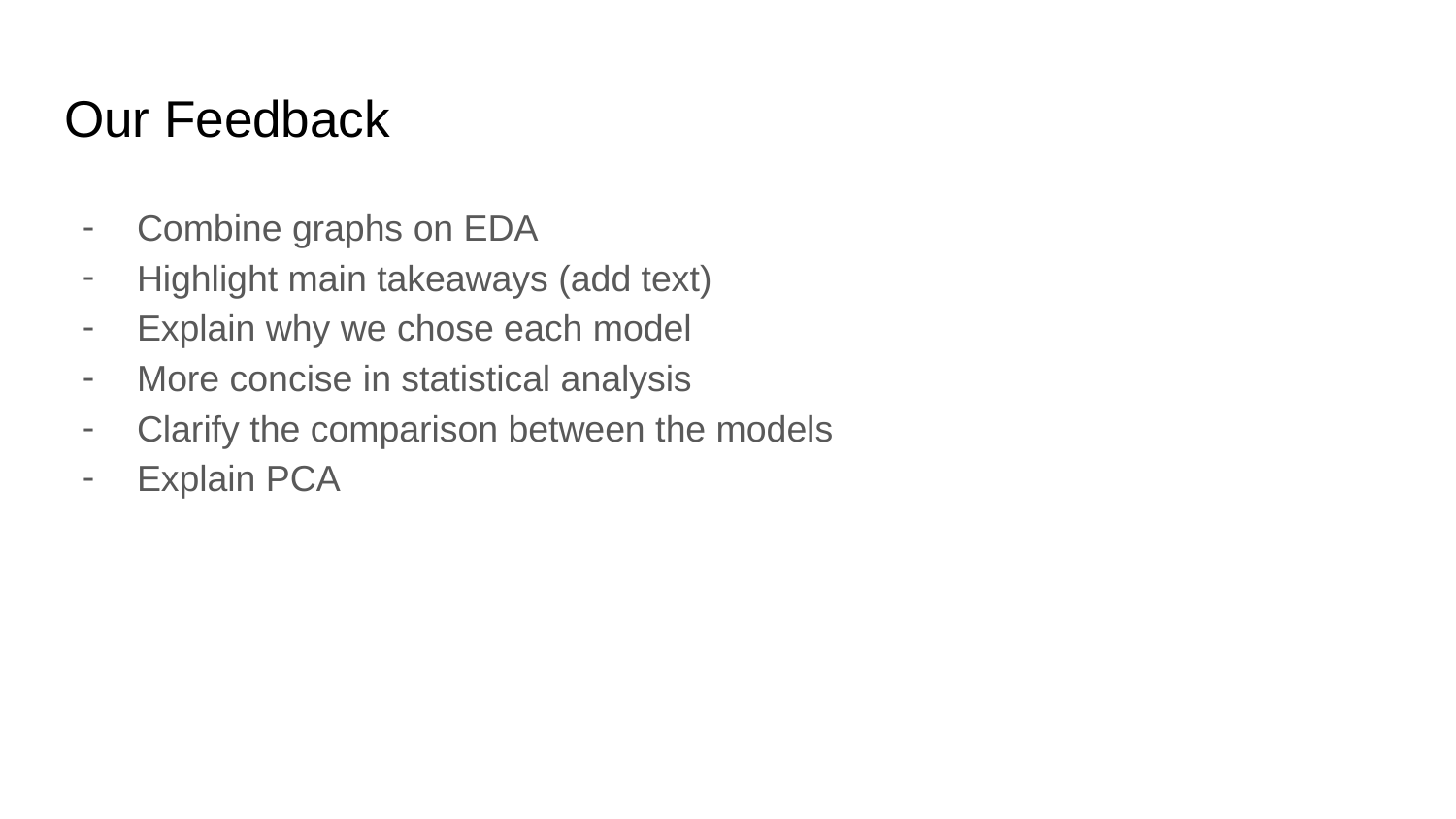

# Our Feedback
Combine graphs on EDA
Highlight main takeaways (add text)
Explain why we chose each model
More concise in statistical analysis
Clarify the comparison between the models
Explain PCA